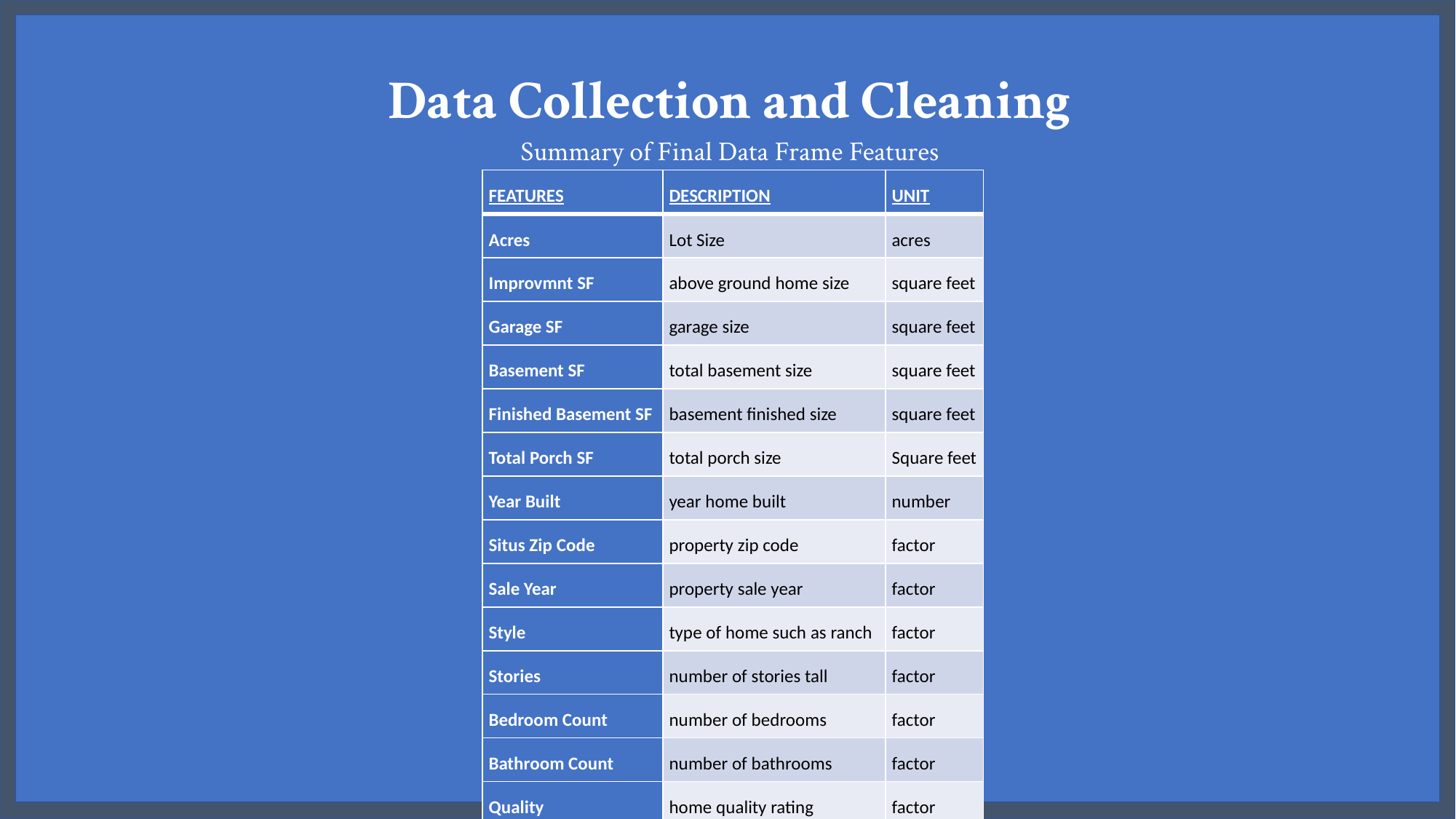

Data Collection and Cleaning
Summary of Final Data Frame Features

| FEATURES | DESCRIPTION | UNIT |
| --- | --- | --- |
| Acres | Lot Size | acres |
| Improvmnt SF | above ground home size | square feet |
| Garage SF | garage size | square feet |
| Basement SF | total basement size | square feet |
| Finished Basement SF | basement finished size | square feet |
| Total Porch SF | total porch size | Square feet |
| Year Built | year home built | number |
| Situs Zip Code | property zip code | factor |
| Sale Year | property sale year | factor |
| Style | type of home such as ranch | factor |
| Stories | number of stories tall | factor |
| Bedroom Count | number of bedrooms | factor |
| Bathroom Count | number of bathrooms | factor |
| Quality | home quality rating | factor |
| Walkout Basement | is there a walkout basement | factor |